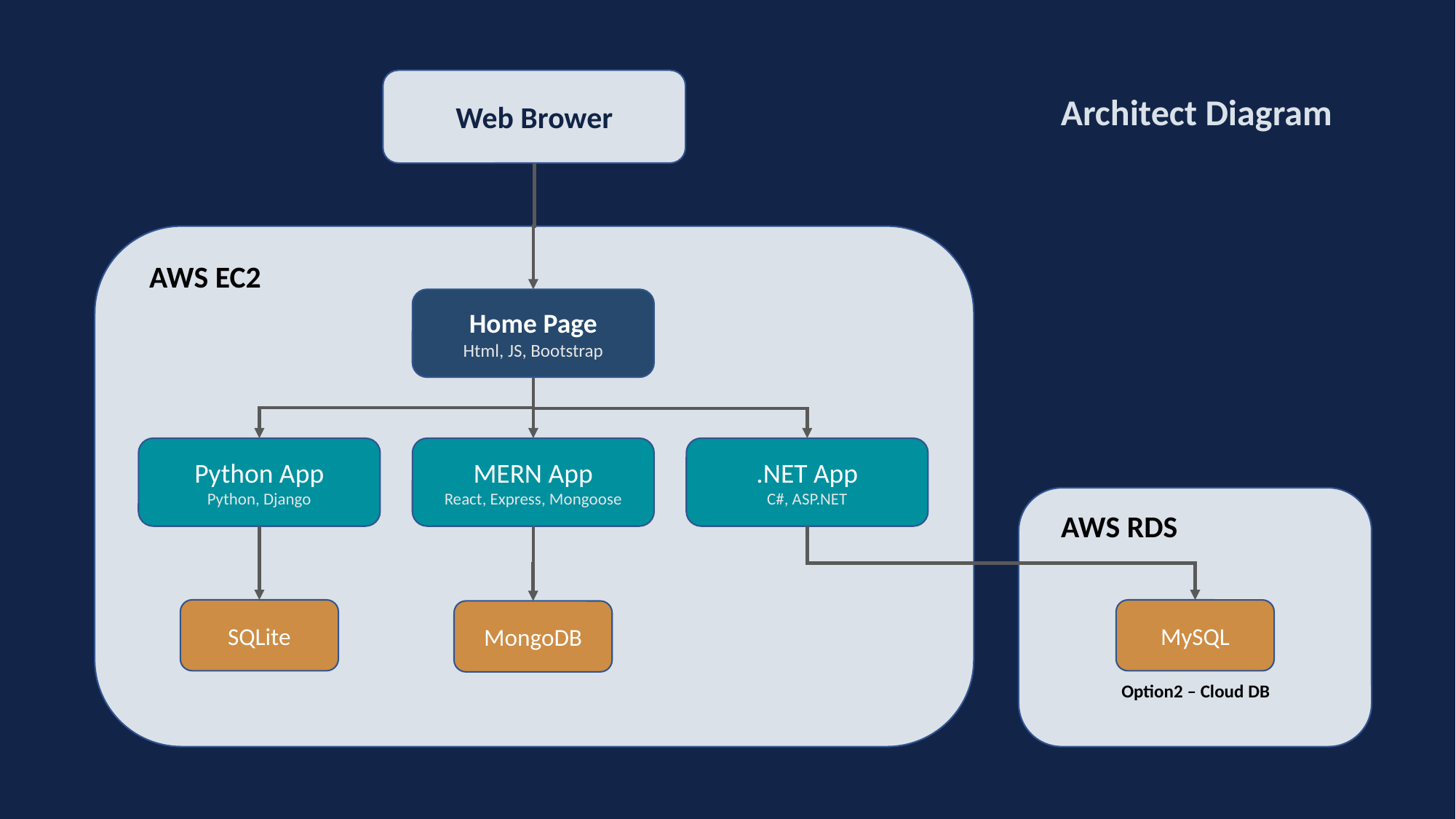

Web Brower
Architect Diagram

AWS EC2
Home Page
Html, JS, Bootstrap
Python App
Python, Django
.NET App
C#, ASP.NET
MERN App
React, Express, Mongoose

AWS RDS
SQLite
MySQL
MongoDB
Option2 – Cloud DB